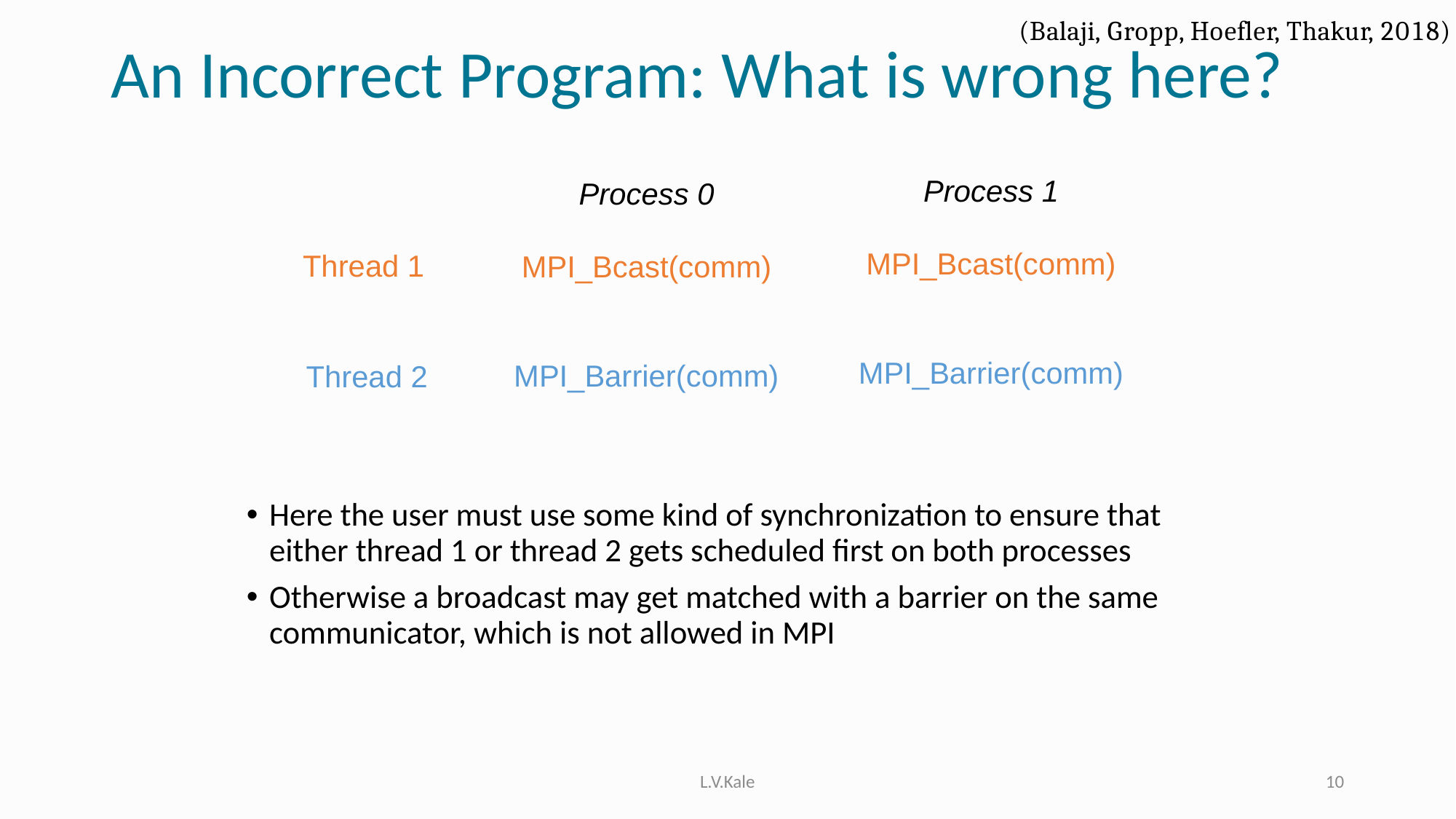

(Balaji, Gropp, Hoefler, Thakur, 2018)
# An Incorrect Program: What is wrong here?
Process 1

MPI_Bcast(comm)

MPI_Barrier(comm)

Process 0

MPI_Bcast(comm)

MPI_Barrier(comm)

Thread 1
Thread 2
Here the user must use some kind of synchronization to ensure that either thread 1 or thread 2 gets scheduled first on both processes
Otherwise a broadcast may get matched with a barrier on the same communicator, which is not allowed in MPI
L.V.Kale
10